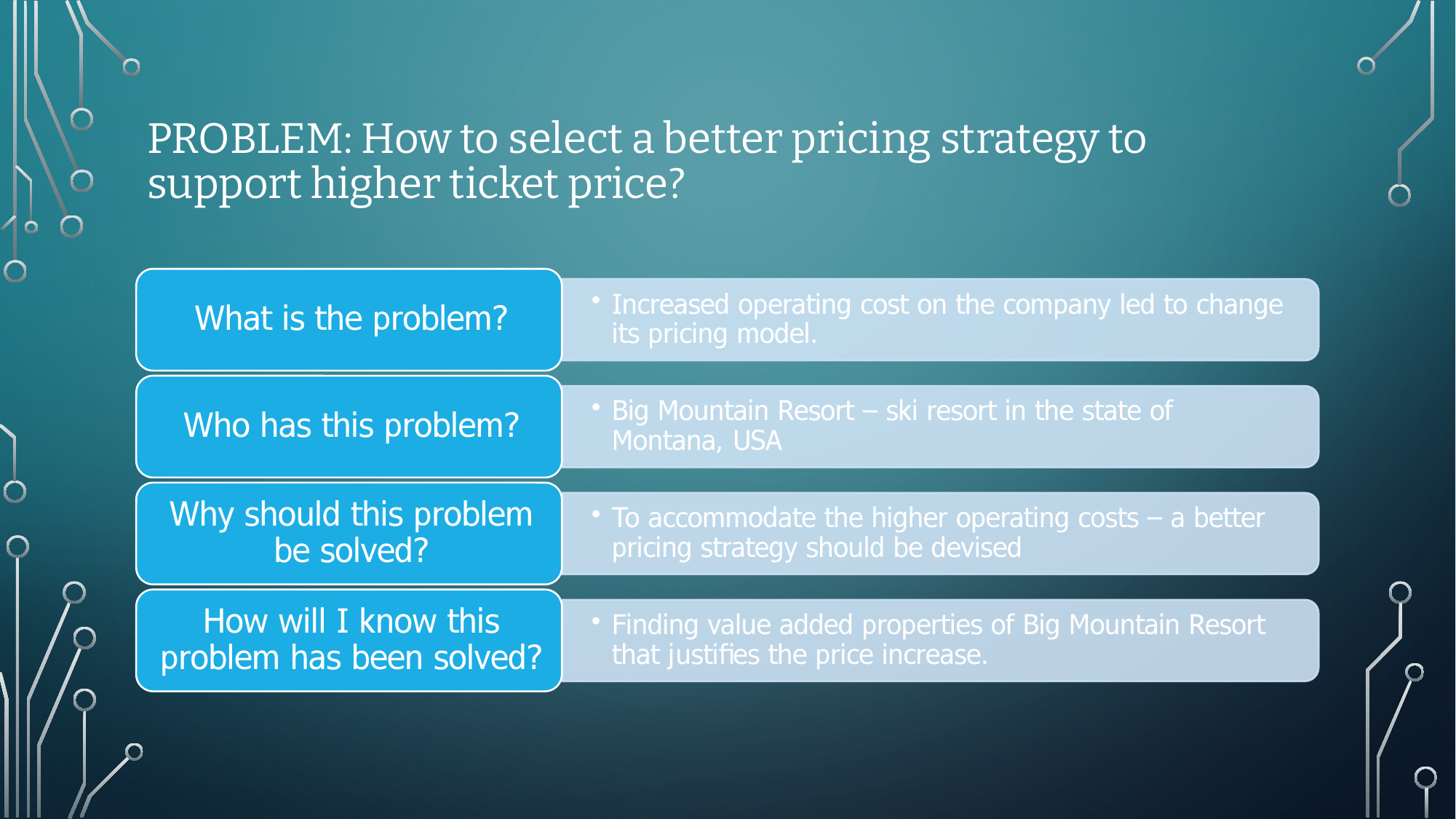

# PROBLEM: How to select a better pricing strategy to support higher ticket price?
Increased operating cost on the company led to change its pricing model.
What is the problem?
Big Mountain Resort – ski resort in the state of Montana, USA
Who has this problem?
To accommodate the higher operating costs – a better pricing strategy should be devised
Why should this problem be solved?
Finding value added properties of Big Mountain Resort that justifies the price increase.
How will I know this problem has been solved?